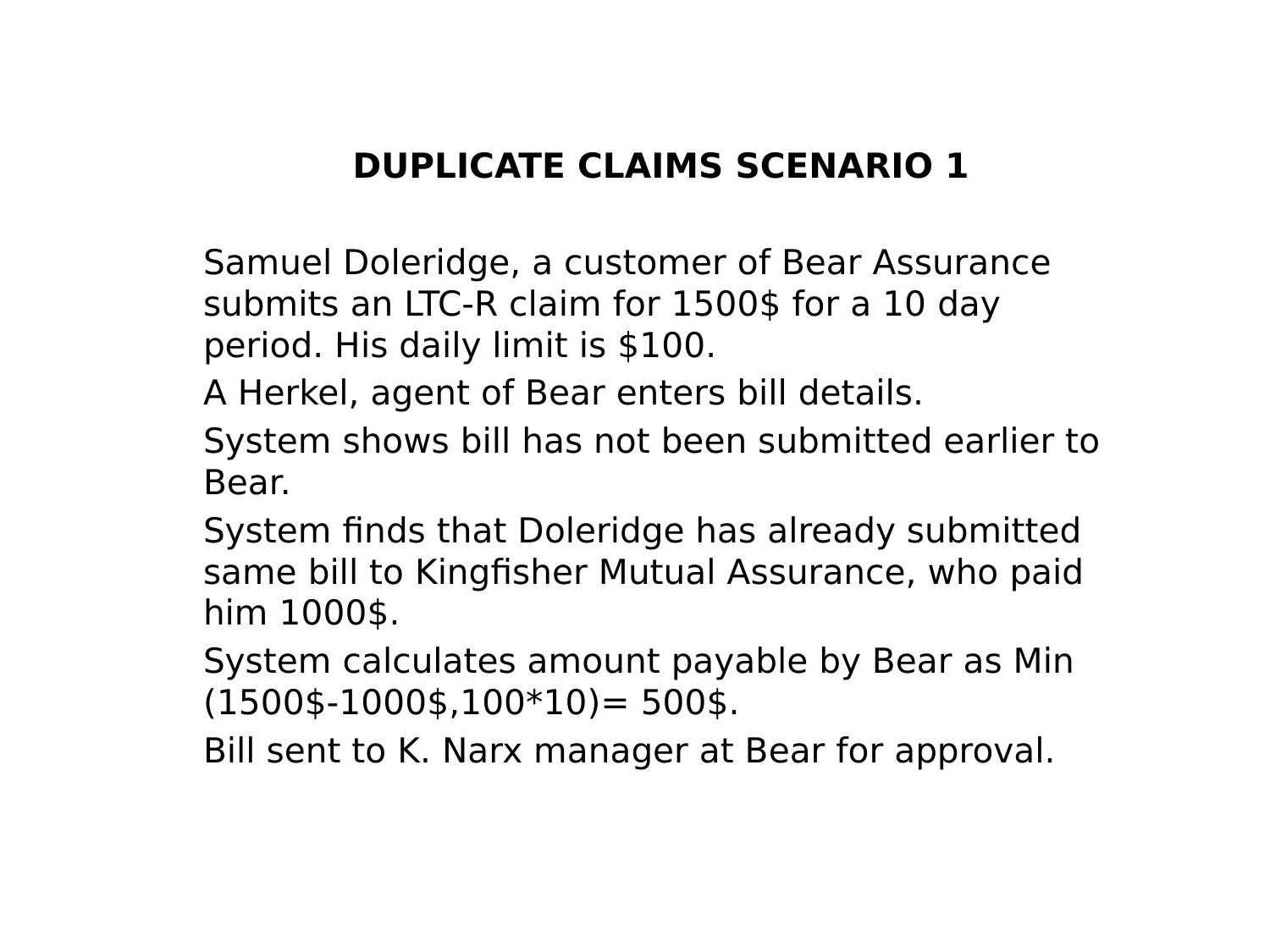

DUPLICATE CLAIMS SCENARIO 1

Samuel Doleridge, a customer of Bear Assurance submits an LTC-R claim for 1500$ for a 10 day period. His daily limit is $100.
A Herkel, agent of Bear enters bill details.
System shows bill has not been submitted earlier to Bear.
System finds that Doleridge has already submitted same bill to Kingfisher Mutual Assurance, who paid him 1000$.
System calculates amount payable by Bear as Min (1500$-1000$,100*10)= 500$.
Bill sent to K. Narx manager at Bear for approval.